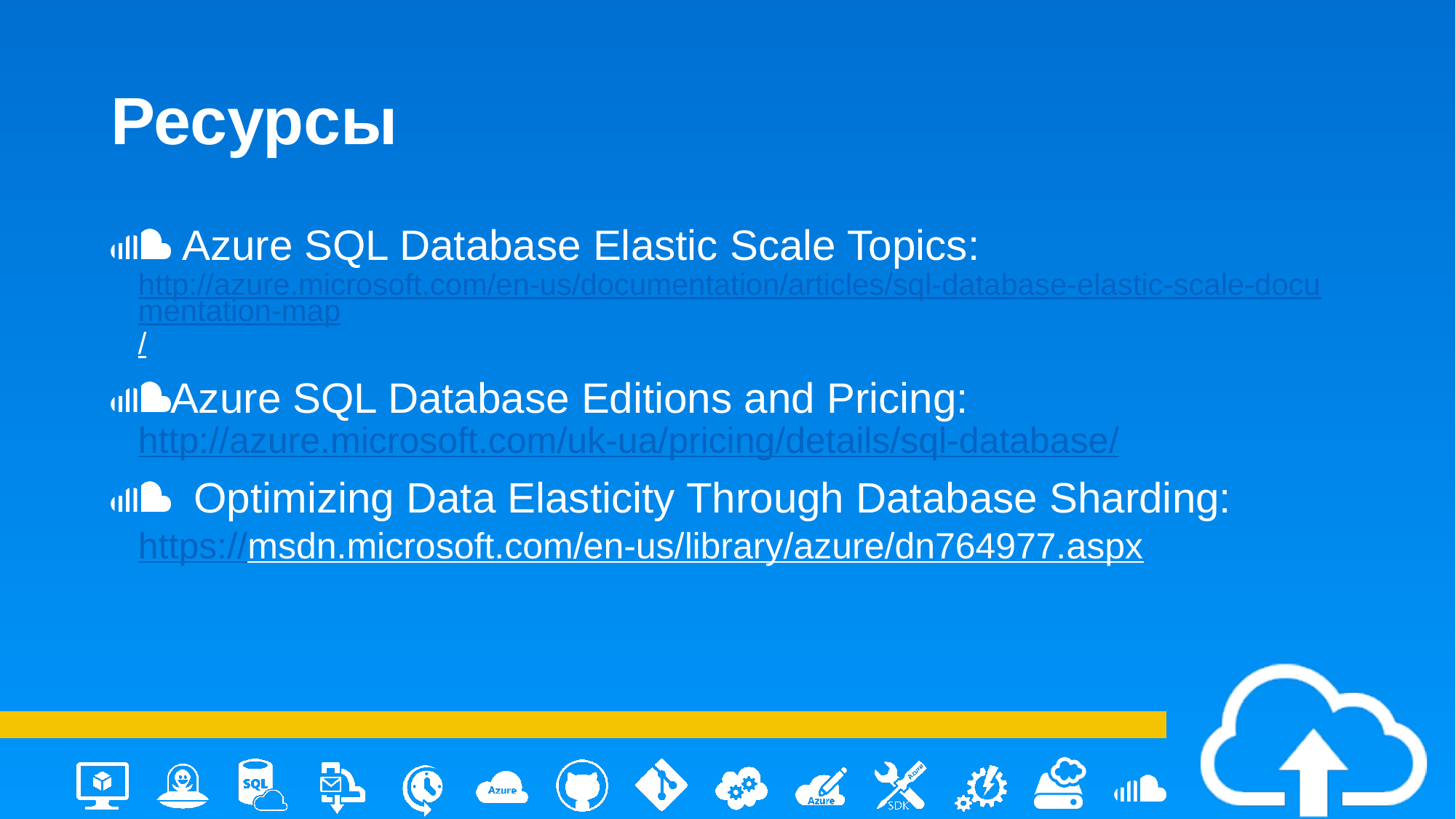

# Ресурсы
 Azure SQL Database Elastic Scale Topics: http://azure.microsoft.com/en-us/documentation/articles/sql-database-elastic-scale-documentation-map/
Azure SQL Database Editions and Pricing: http://azure.microsoft.com/uk-ua/pricing/details/sql-database/
  Optimizing Data Elasticity Through Database Sharding: https://msdn.microsoft.com/en-us/library/azure/dn764977.aspx